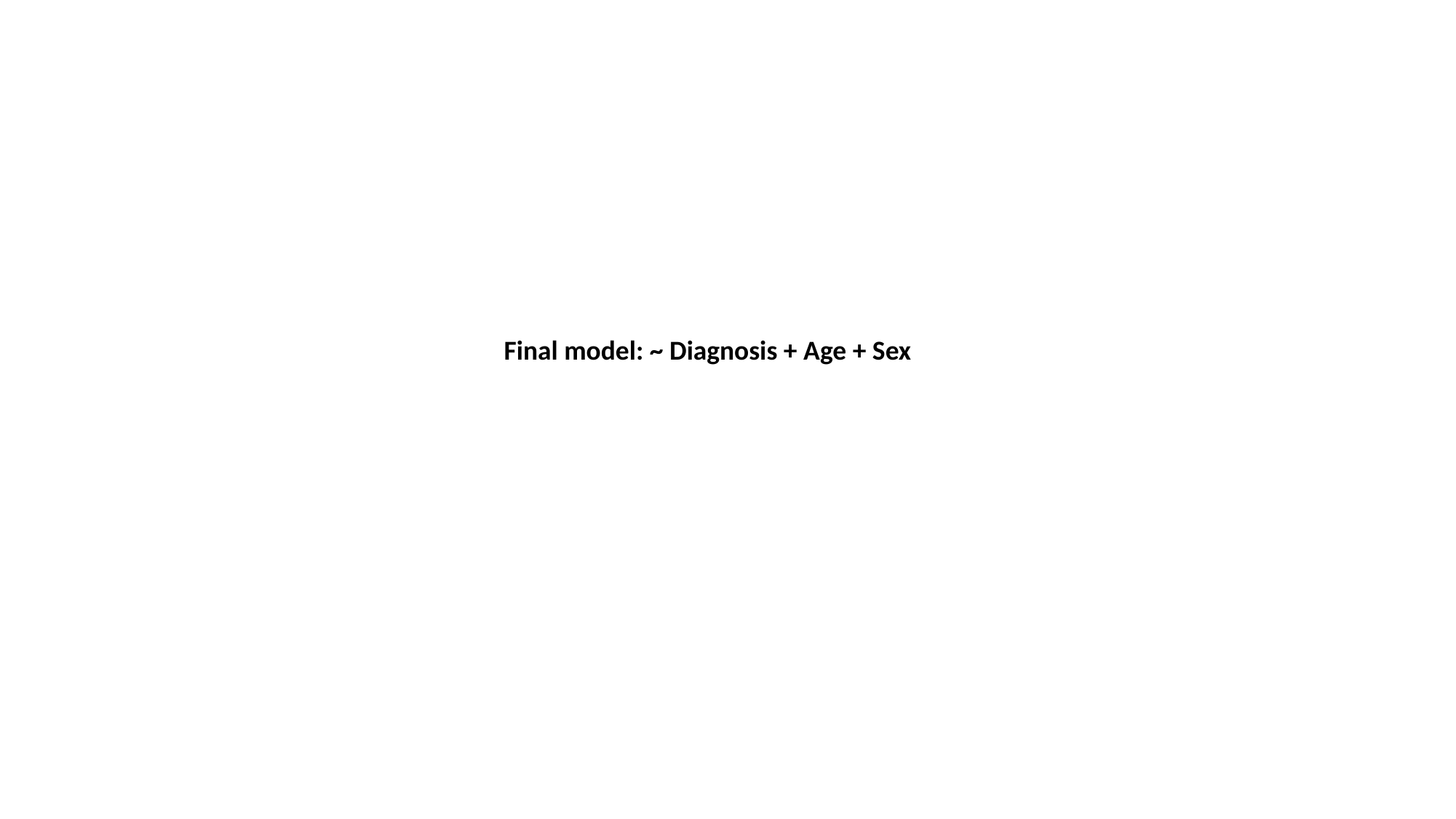

Final model: ~ Diagnosis + Age + Sex